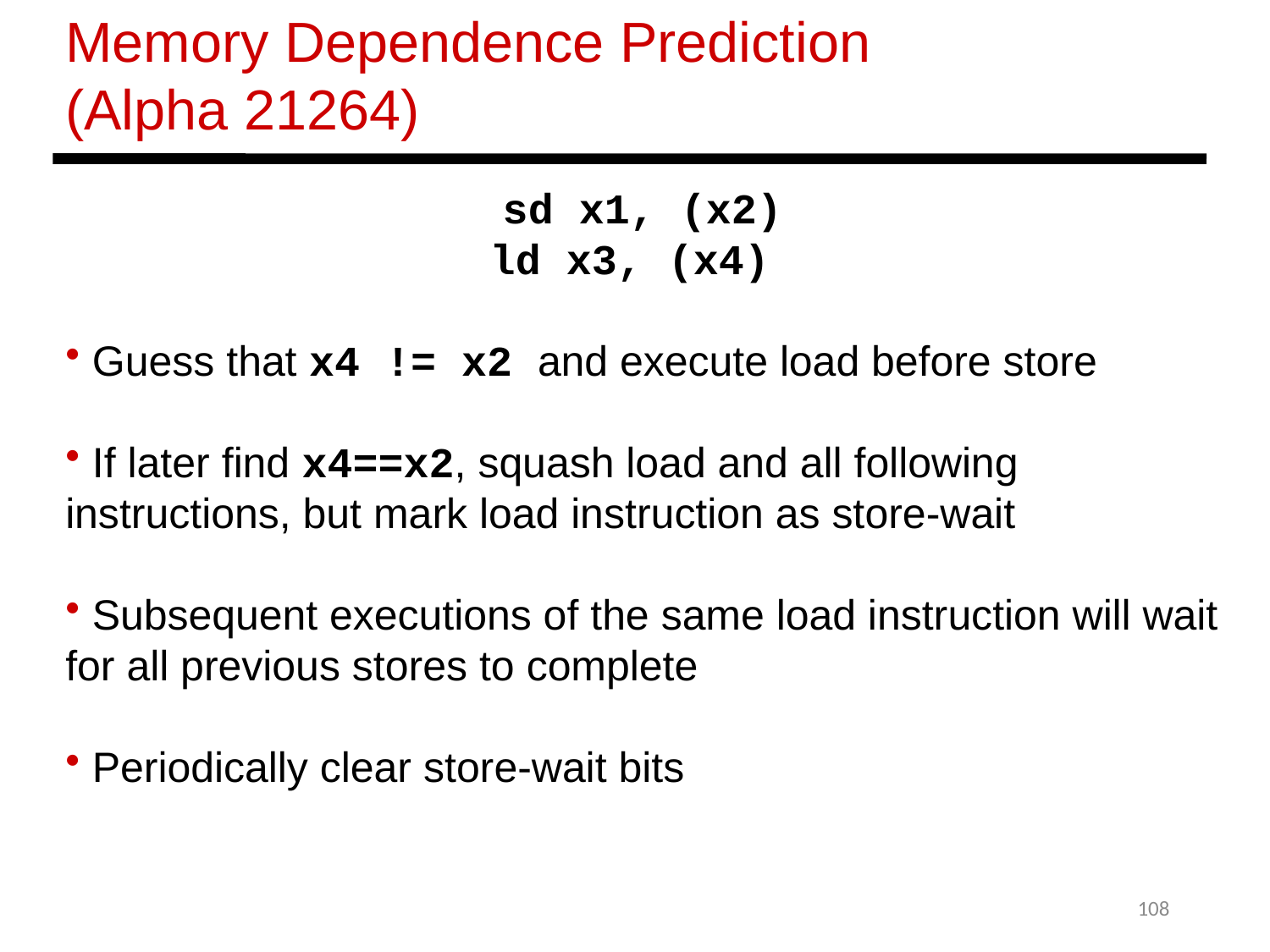

Memory Dependence Prediction
(Alpha 21264)

sd x1, (x2)
ld x3, (x4)
 Guess that x4 != x2 and execute load before store
 If later find x4==x2, squash load and all following instructions, but mark load instruction as store-wait
 Subsequent executions of the same load instruction will wait for all previous stores to complete
 Periodically clear store-wait bits
108